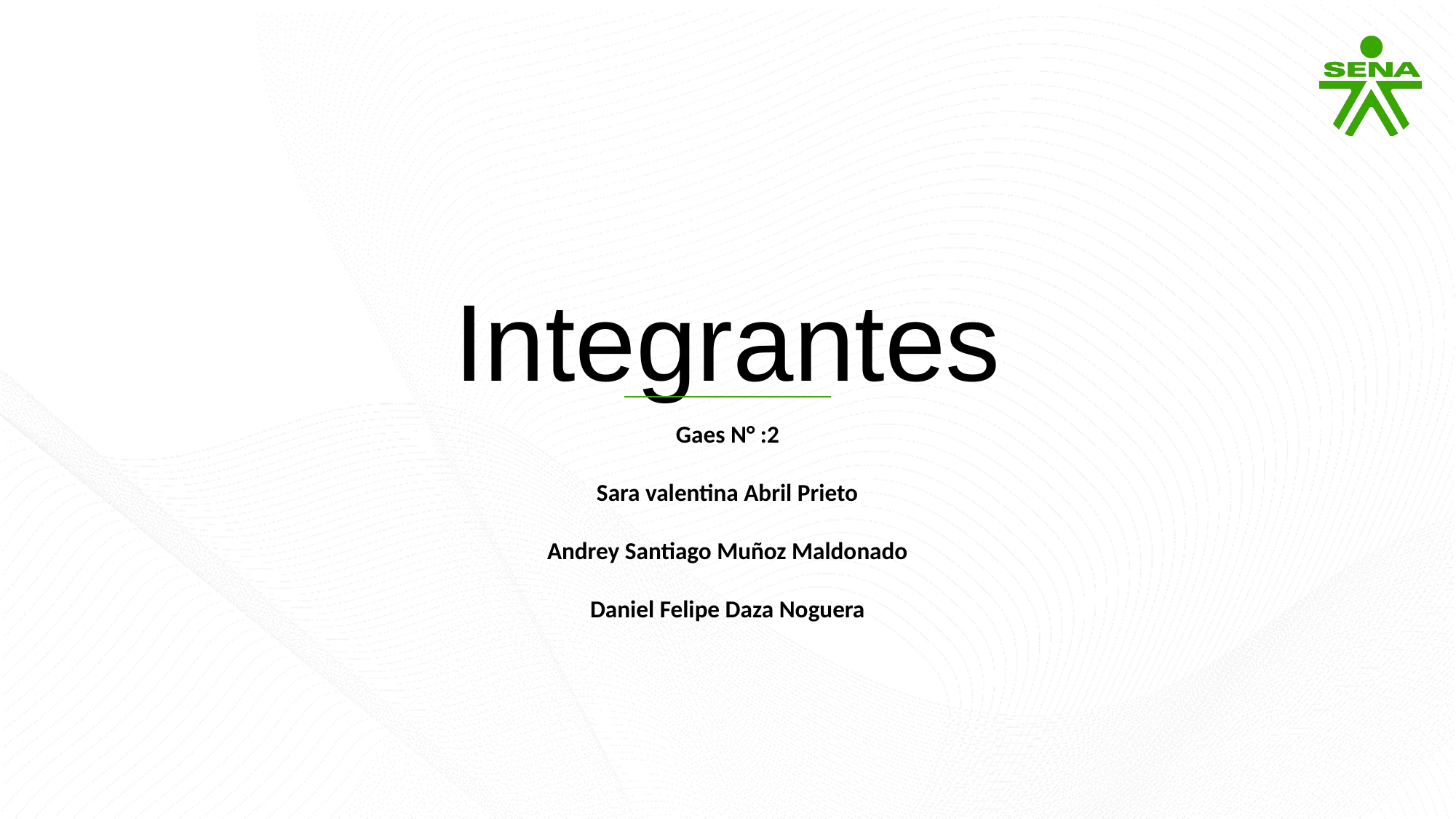

Integrantes
Gaes N° :2

Sara valentina Abril Prieto

Andrey Santiago Muñoz Maldonado

Daniel Felipe Daza Noguera